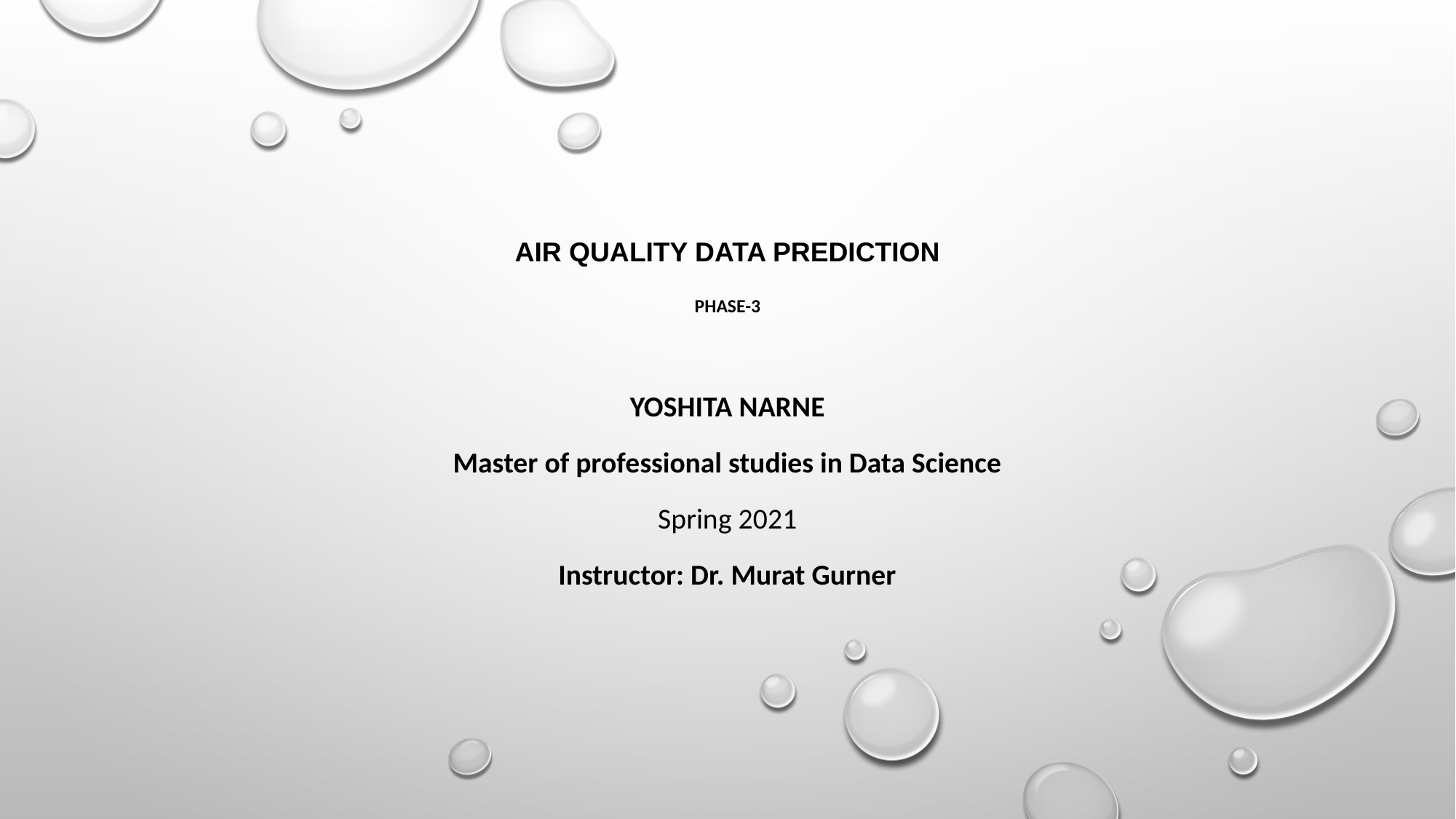

# AIR QUALITY DATA PREDICTION PHASE-3
YOSHITA NARNE
Master of professional studies in Data Science
Spring 2021
Instructor: Dr. Murat Gurner